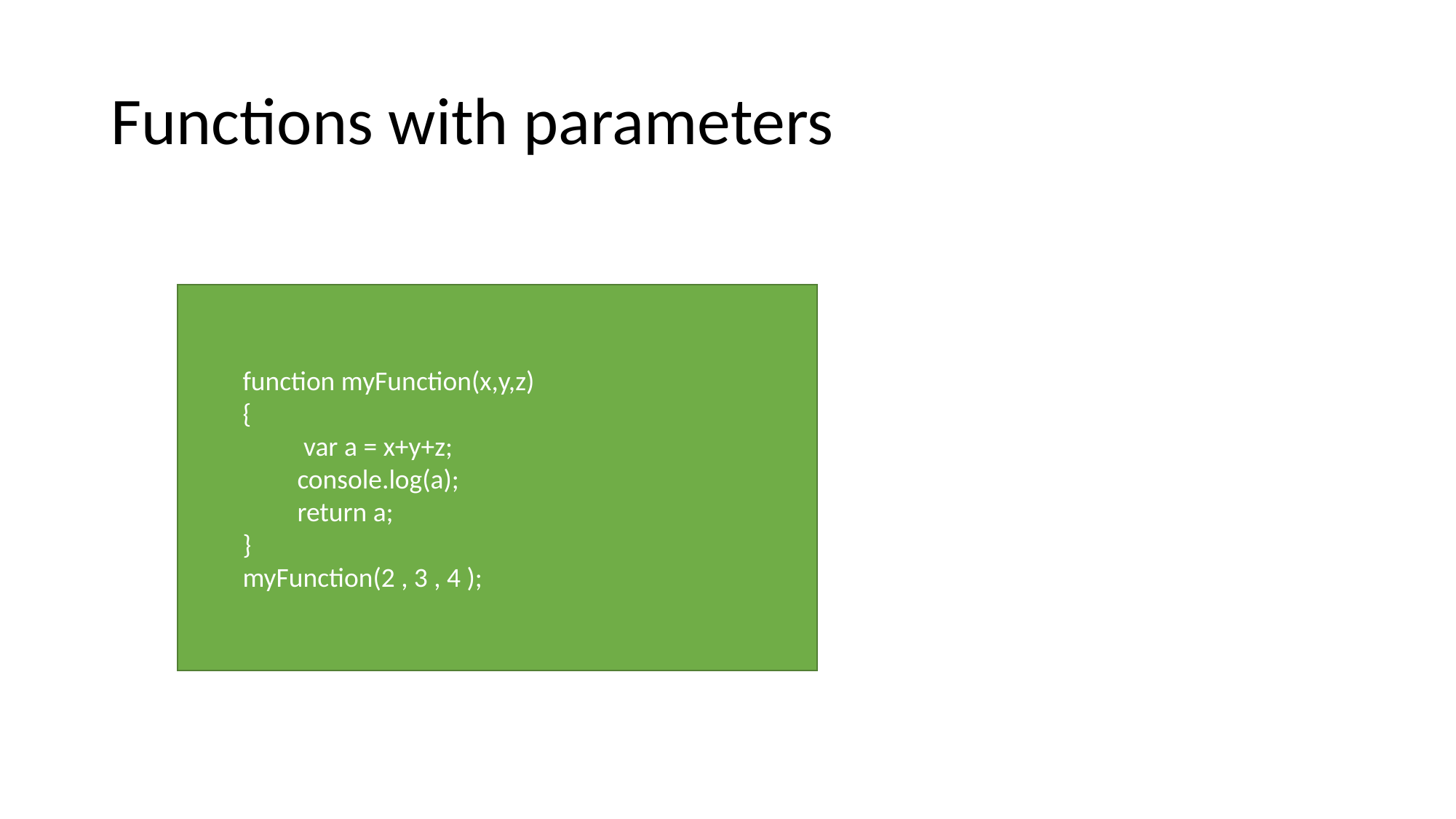

# Functions with parameters

function myFunction(x,y,z)
{
 var a = x+y+z;
console.log(a);
return a;
}
myFunction(2 , 3 , 4 );